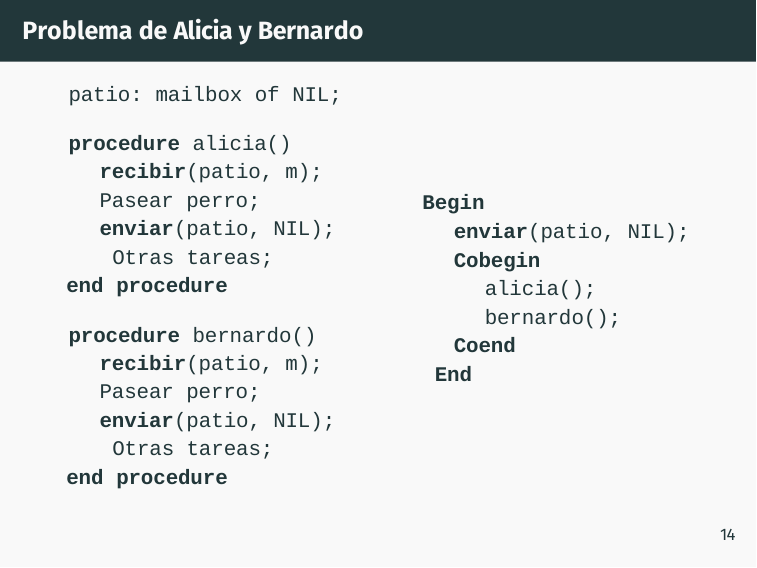

# Problema de Alicia y Bernardo
patio: mailbox of NIL;
procedure alicia()  recibir(patio, m);  Pasear perro;  enviar(patio, NIL);  Otras tareas;
end procedure
procedure bernardo()  recibir(patio, m);  Pasear perro;  enviar(patio, NIL);  Otras tareas;
end procedure
Begin
enviar(patio, NIL);
Cobegin
alicia();  bernardo();
Coend  End
14